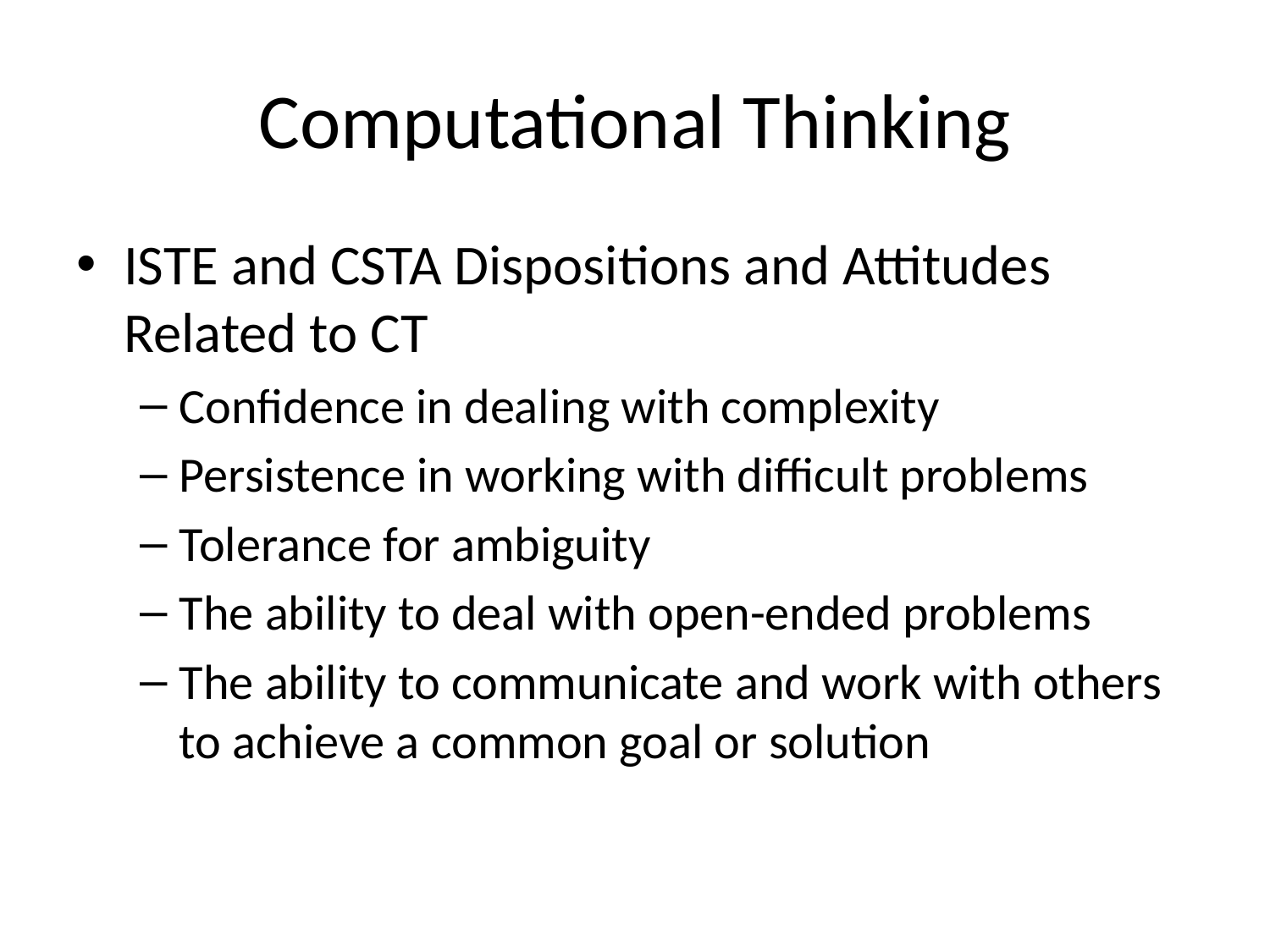

# Computational Thinking
ISTE and CSTA Dispositions and Attitudes Related to CT
Confidence in dealing with complexity
Persistence in working with difficult problems
Tolerance for ambiguity
The ability to deal with open-ended problems
The ability to communicate and work with others to achieve a common goal or solution